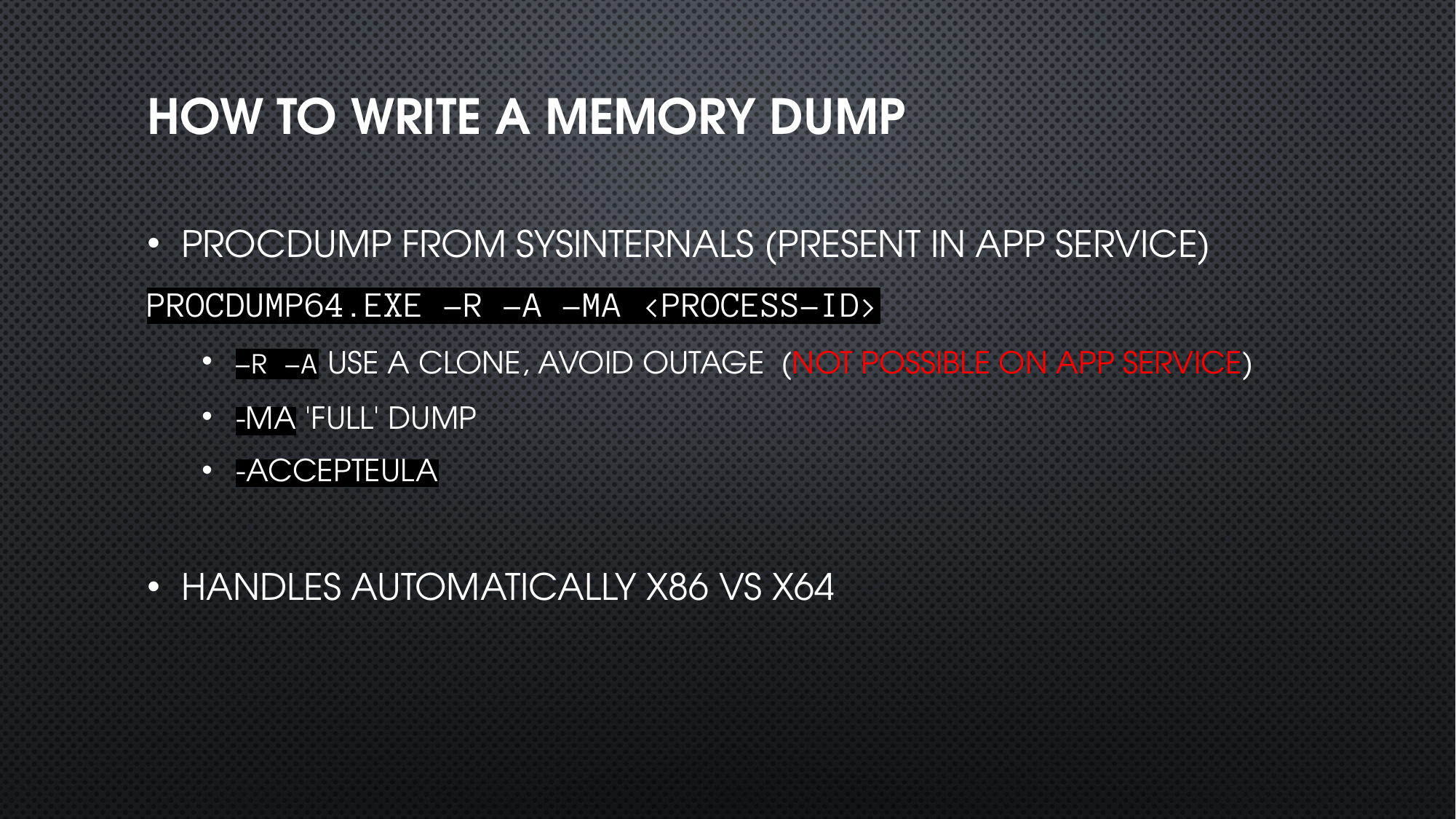

# How to write a memory dump
ProcDump from Sysinternals (Present in App Service)
procdump64.exe -r -a -ma <process-id>
-R -A use a clone, avoid outage  (not possible on App Service)
-MA 'Full' dump
-accepteula

Handles automatically x86 vs x64